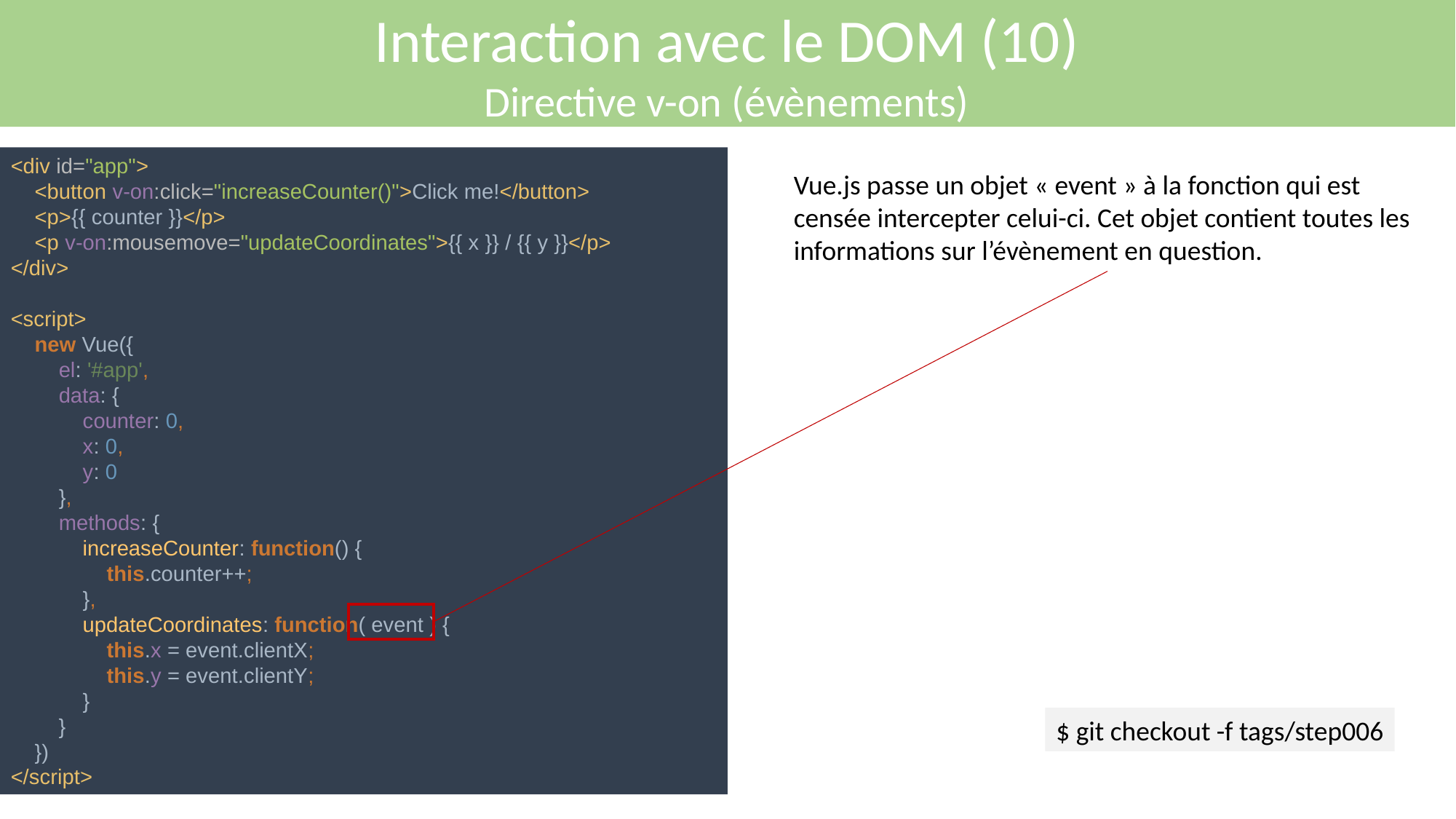

Interaction avec le DOM (10)
Directive v-on (évènements)
<div id="app">
    <button v-on:click="increaseCounter()">Click me!</button>
    <p>{{ counter }}</p>
    <p v-on:mousemove="updateCoordinates">{{ x }} / {{ y }}</p>
</div>
<script>
    new Vue({
        el: '#app',
        data: {
            counter: 0,
            x: 0,
            y: 0
        },
        methods: {
            increaseCounter: function() {
                this.counter++;
            },
            updateCoordinates: function( event ) {
                this.x = event.clientX;
                this.y = event.clientY;
            }
        }
    })
</script>

<div id="app">
    <button v-on:click="increaseCounter">Click me!</button>
    <p>{{ counter }}</p>
</div>
<script>
    new Vue({
        el: '#app',
        data: {
            counter: 0
        },
        methods: {
            increaseCounter: function(event) {
                this.counter++;
            }
        }
    })
</script>
Vue.js passe un objet « event » à la fonction qui est censée intercepter celui-ci. Cet objet contient toutes les informations sur l’évènement en question.
$ git checkout -f tags/step006